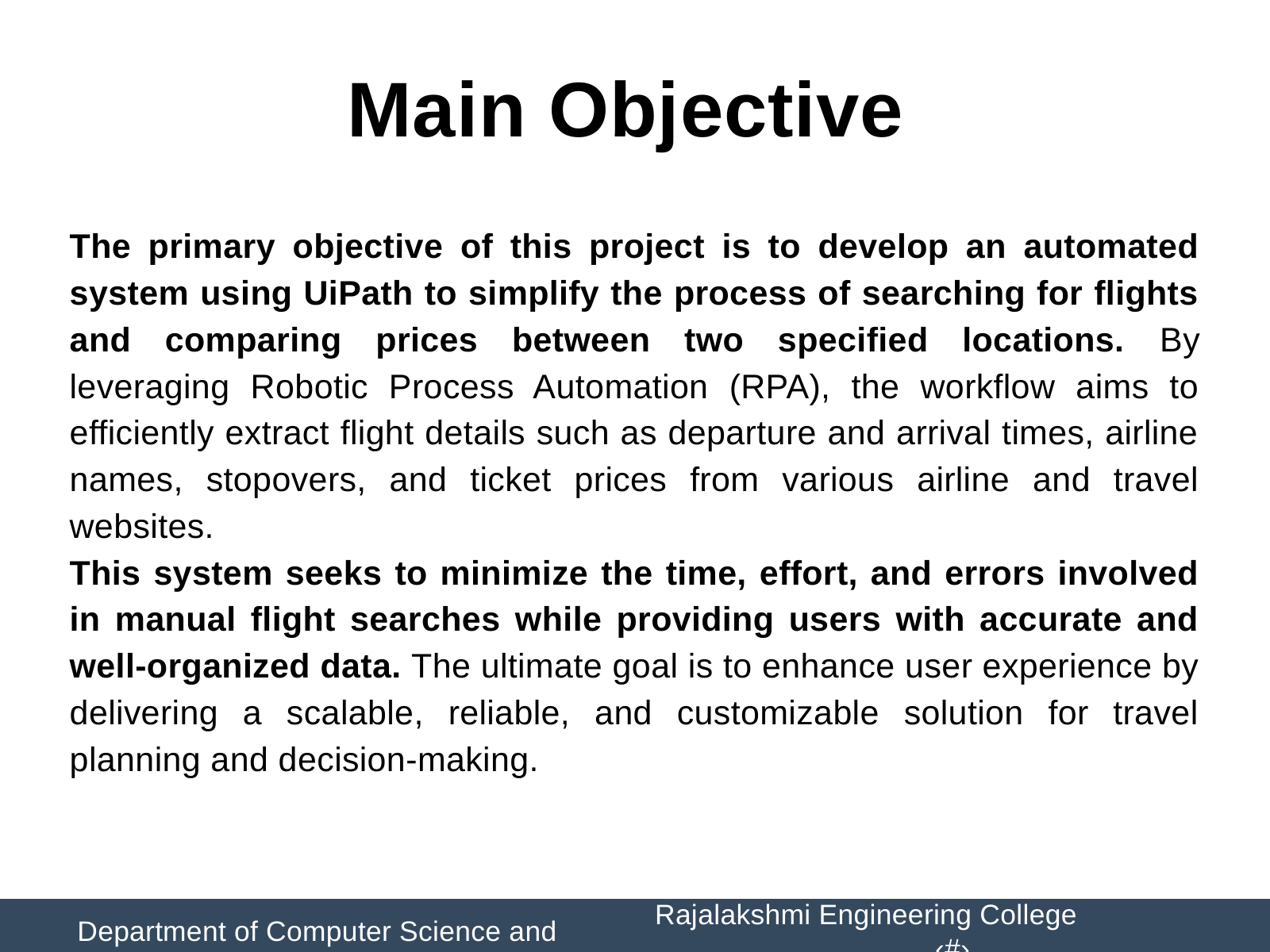

Main Objective

The primary objective of this project is to develop an automated system using UiPath to simplify the process of searching for flights and comparing prices between two specified locations. By leveraging Robotic Process Automation (RPA), the workflow aims to efficiently extract flight details such as departure and arrival times, airline names, stopovers, and ticket prices from various airline and travel websites.
This system seeks to minimize the time, effort, and errors involved in manual flight searches while providing users with accurate and well-organized data. The ultimate goal is to enhance user experience by delivering a scalable, reliable, and customizable solution for travel planning and decision-making.

Department of Computer Science and Engineering

Rajalakshmi Engineering College 		‹#›